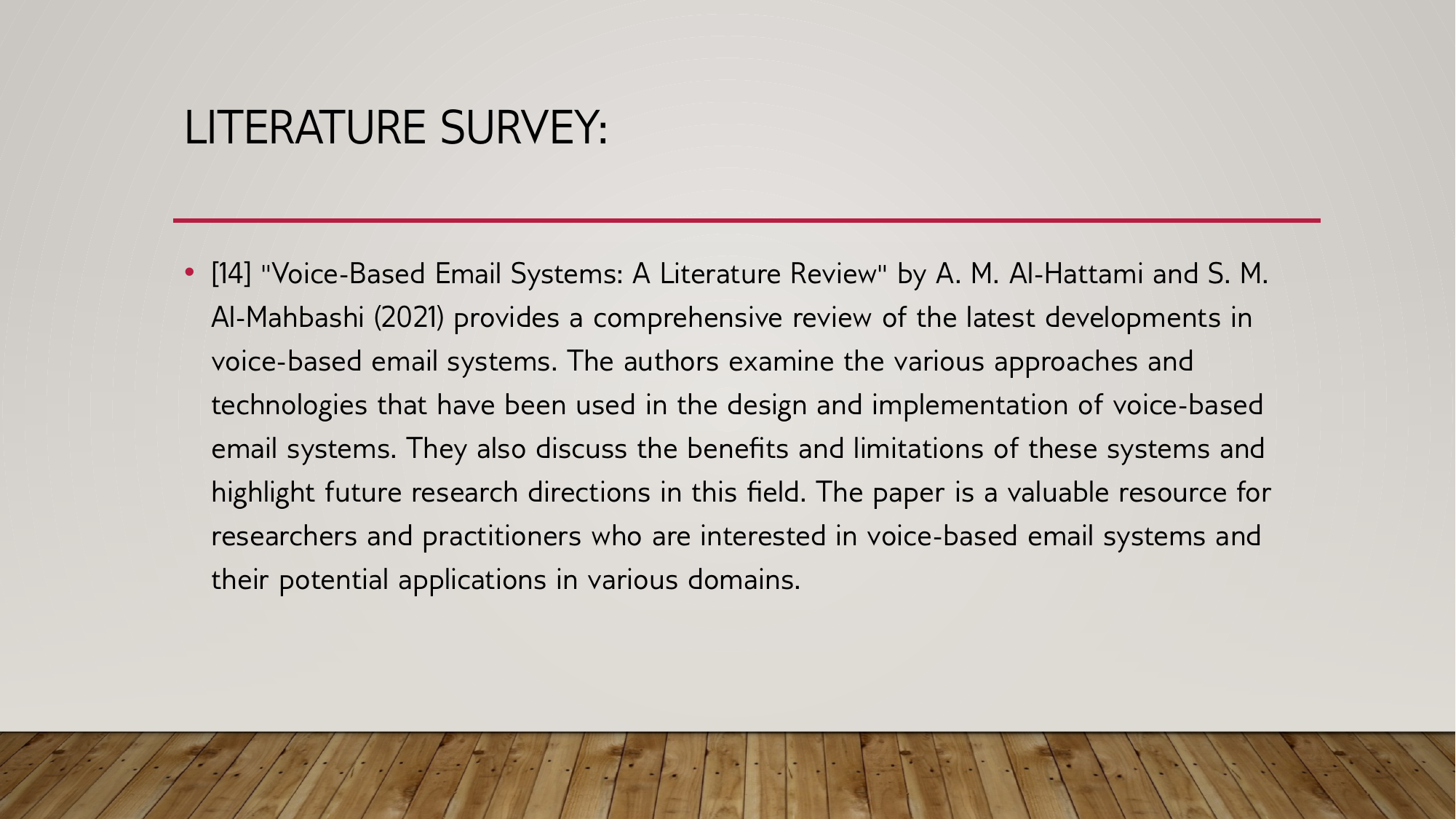

# LITERATURE SURVEY:
[14] "Voice-Based Email Systems: A Literature Review" by A. M. Al-Hattami and S. M. Al-Mahbashi (2021) provides a comprehensive review of the latest developments in voice-based email systems. The authors examine the various approaches and technologies that have been used in the design and implementation of voice-based email systems. They also discuss the benefits and limitations of these systems and highlight future research directions in this field. The paper is a valuable resource for researchers and practitioners who are interested in voice-based email systems and their potential applications in various domains.